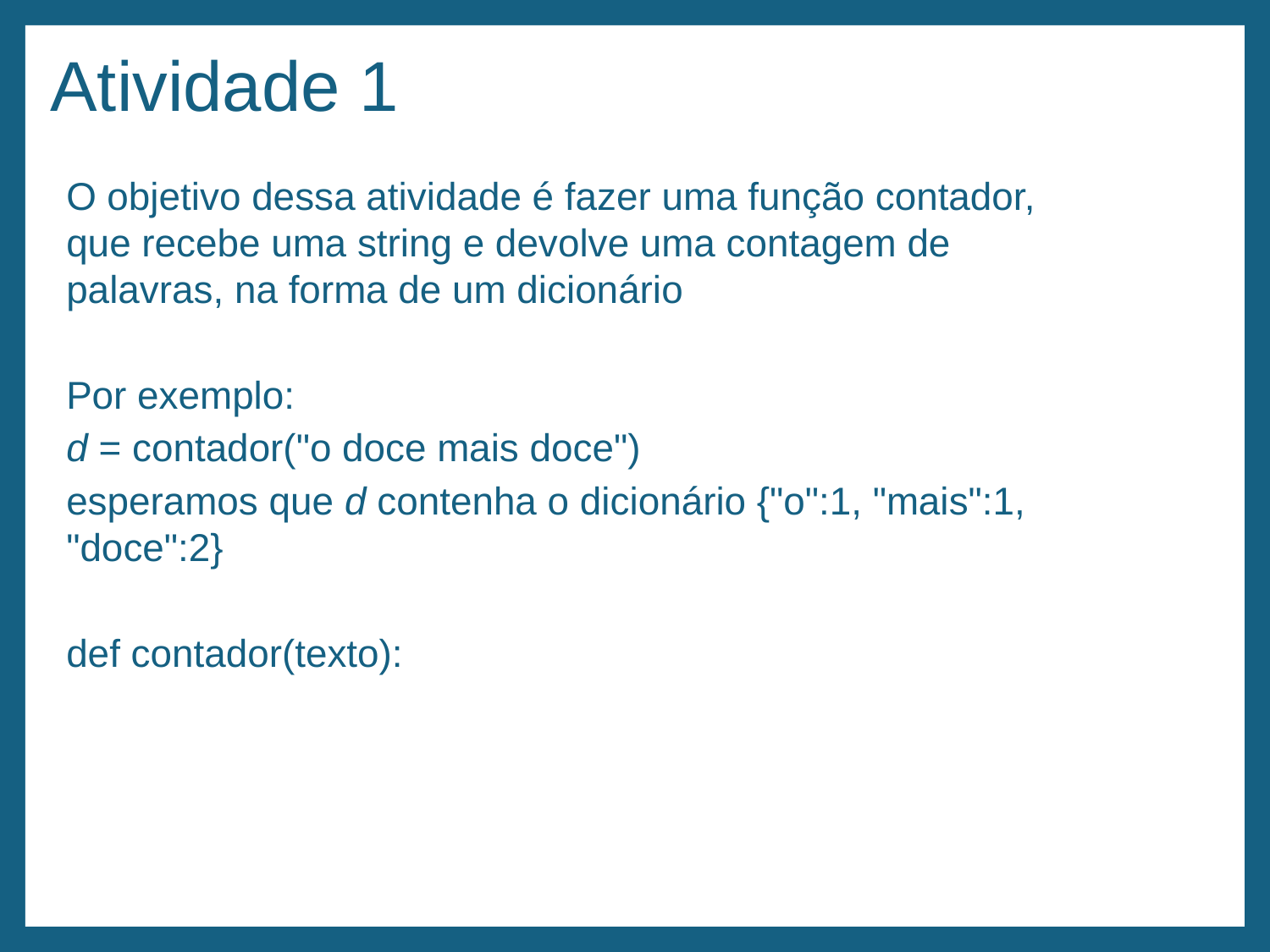

# Atividade 1
O objetivo dessa atividade é fazer uma função contador, que recebe uma string e devolve uma contagem de palavras, na forma de um dicionário

Por exemplo:
d = contador("o doce mais doce")
esperamos que d contenha o dicionário {"o":1, "mais":1, "doce":2}

def contador(texto):